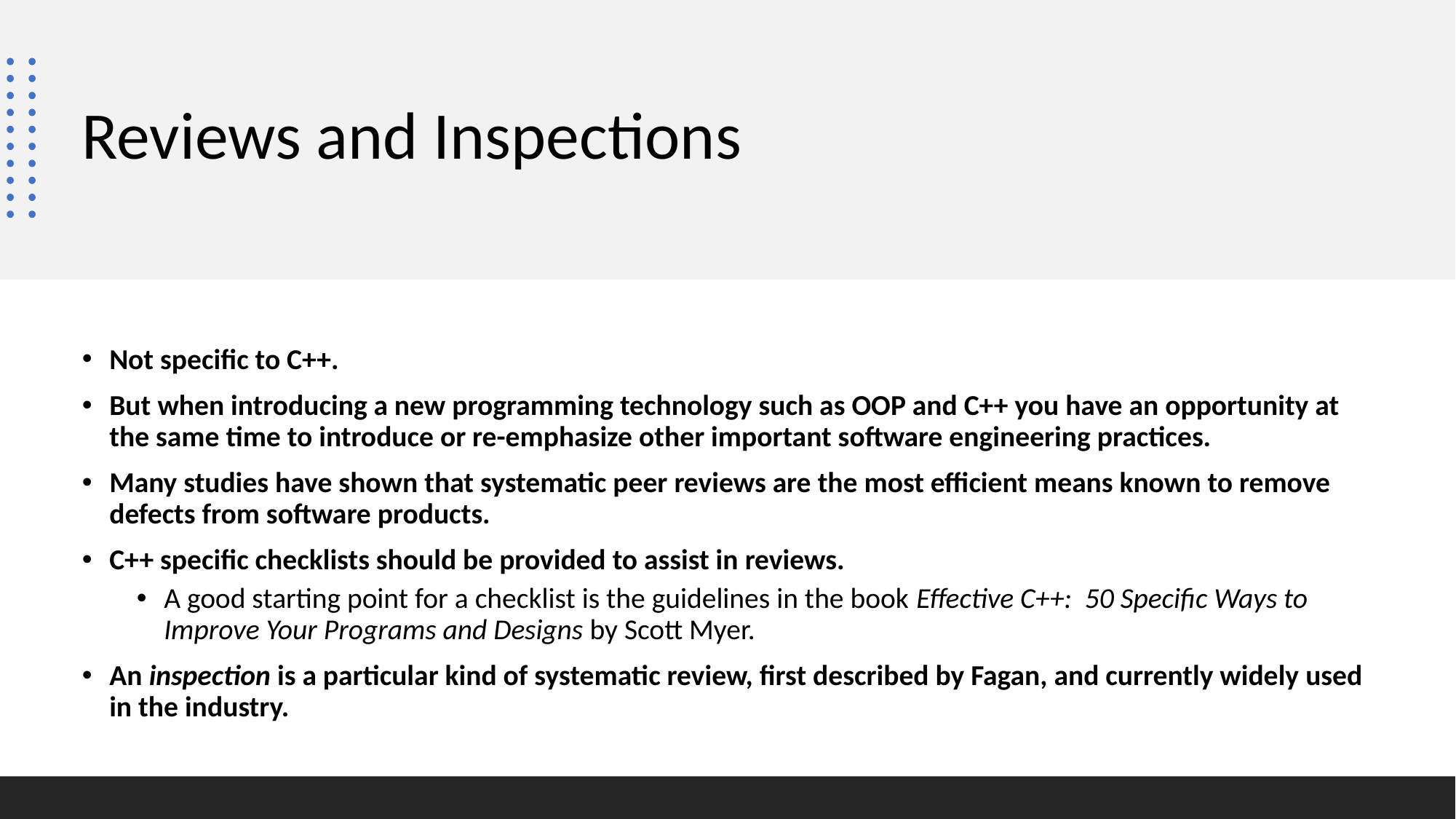

# Reviews and Inspections

Not specific to C++.
But when introducing a new programming technology such as OOP and C++ you have an opportunity at the same time to introduce or re-emphasize other important software engineering practices.
Many studies have shown that systematic peer reviews are the most efficient means known to remove defects from software products.
C++ specific checklists should be provided to assist in reviews.
A good starting point for a checklist is the guidelines in the book Effective C++:  50 Specific Ways to Improve Your Programs and Designs by Scott Myer.
An inspection is a particular kind of systematic review, first described by Fagan, and currently widely used in the industry.